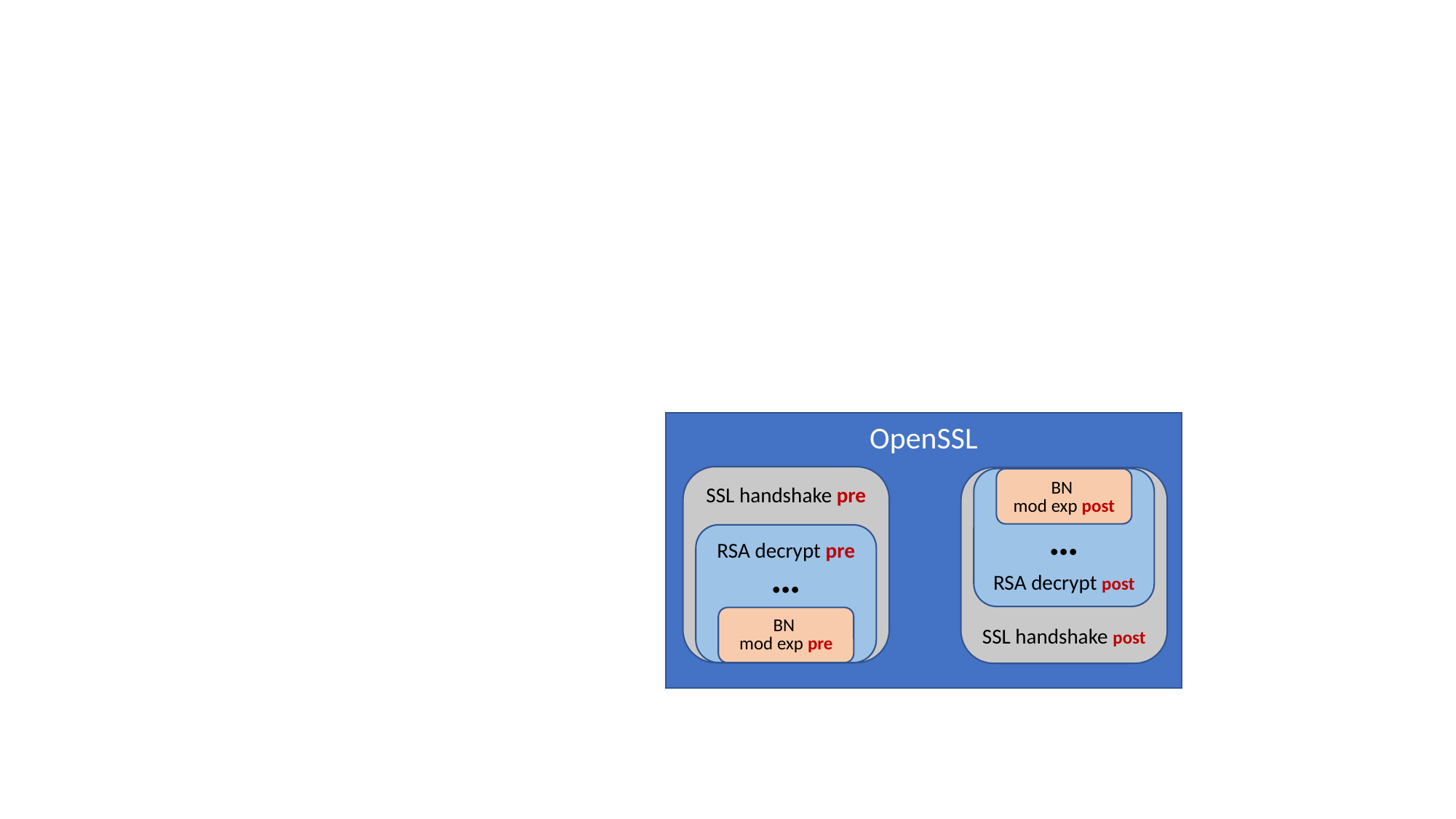

OpenSSL
SSL handshake pre
SSL handshake post
RSA decrypt post
BN
mod exp post
…
RSA decrypt pre
…
BN
mod exp pre